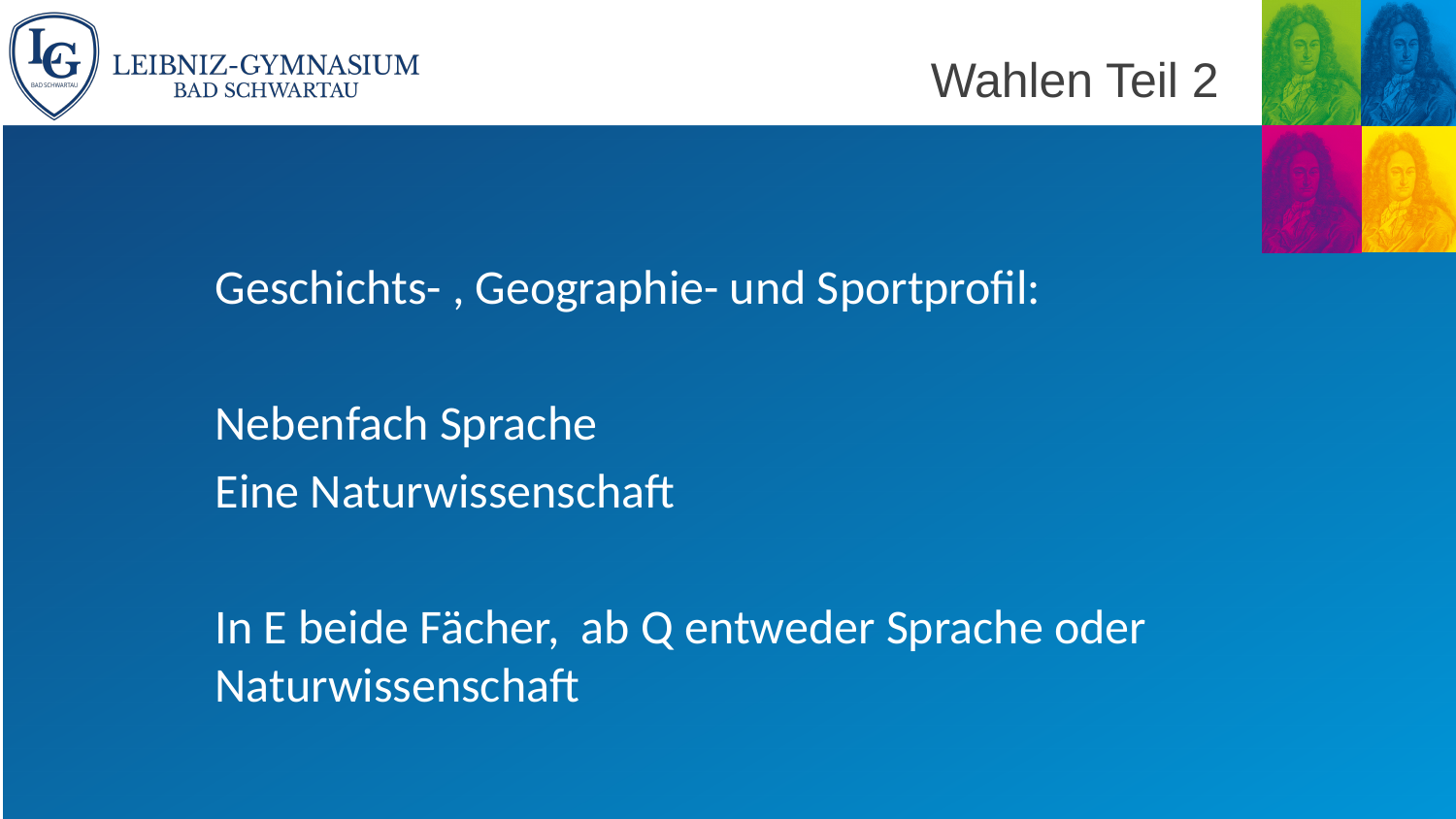

# Wahlen Teil 2
Geschichts- , Geographie- und Sportprofil:

Nebenfach Sprache
Eine Naturwissenschaft

In E beide Fächer,  ab Q entweder Sprache oder Naturwissenschaft